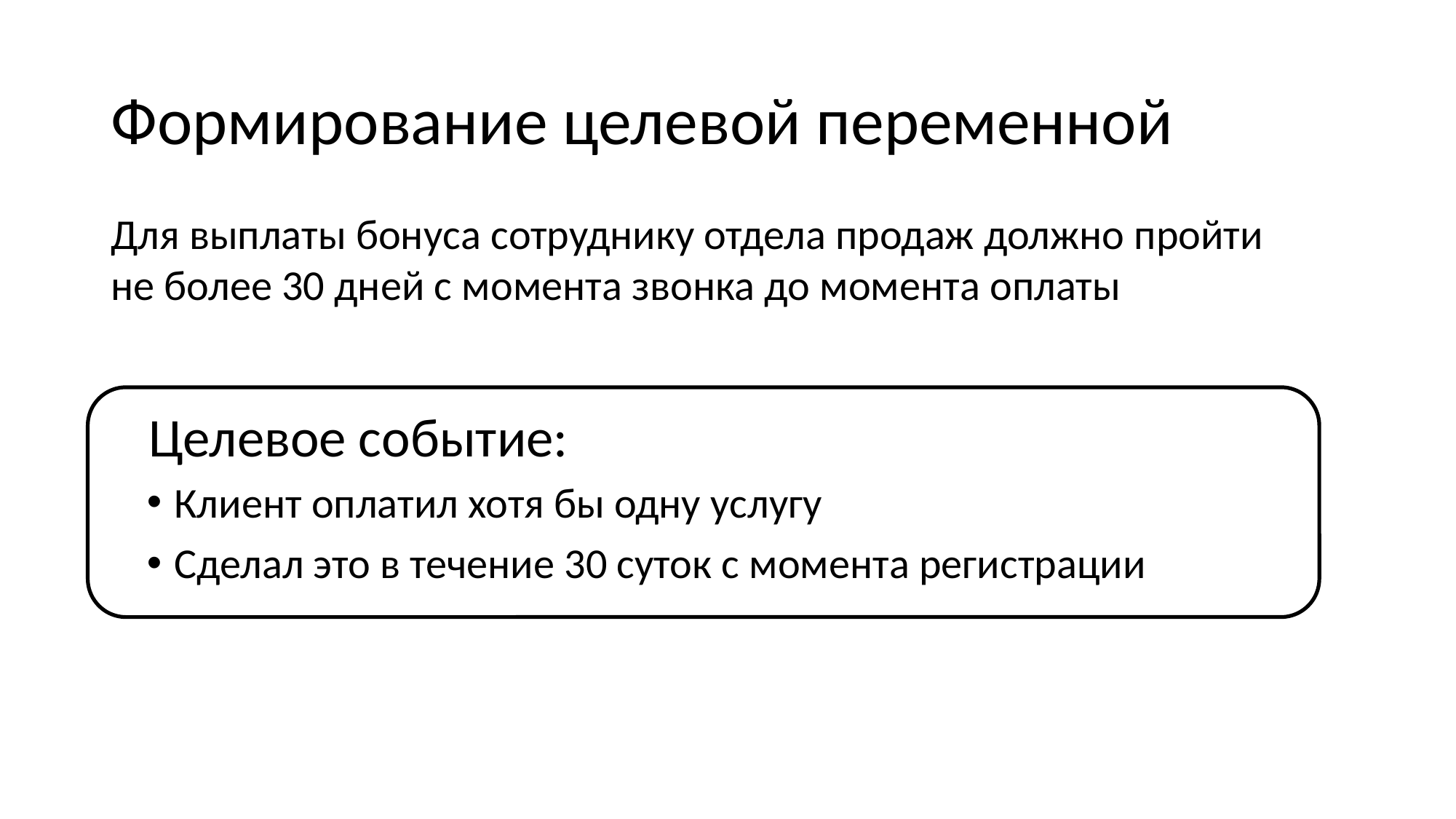

# Формирование целевой переменной
Для выплаты бонуса сотруднику отдела продаж должно пройти не более 30 дней с момента звонка до момента оплаты

Целевое событие:
Клиент оплатил хотя бы одну услугу
Сделал это в течение 30 суток с момента регистрации